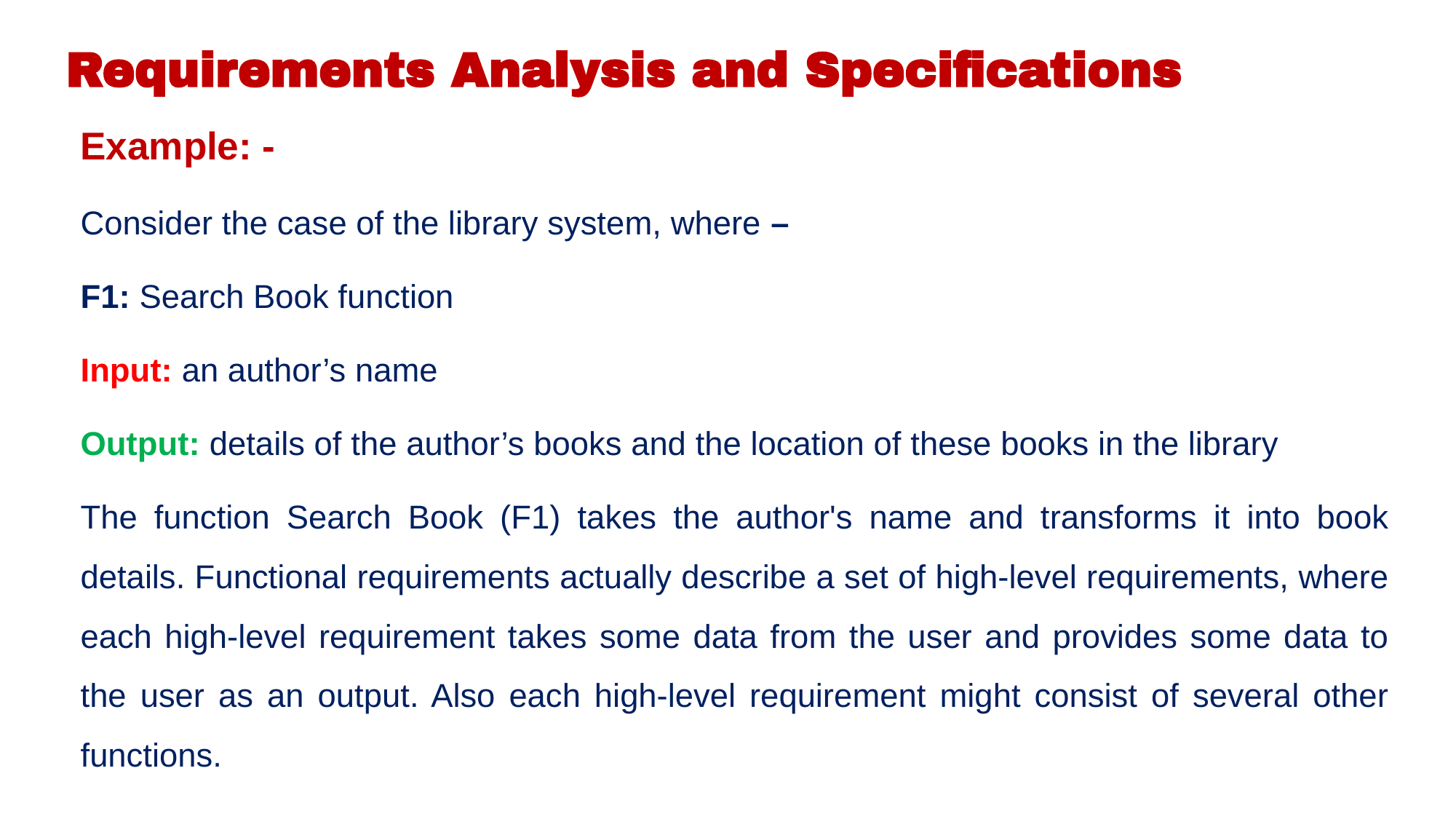

# Requirements Analysis and Specifications
Example: -
Consider the case of the library system, where –
F1: Search Book function
Input: an author’s name
Output: details of the author’s books and the location of these books in the library
The function Search Book (F1) takes the author's name and transforms it into book details. Functional requirements actually describe a set of high-level requirements, where each high-level requirement takes some data from the user and provides some data to the user as an output. Also each high-level requirement might consist of several other functions.